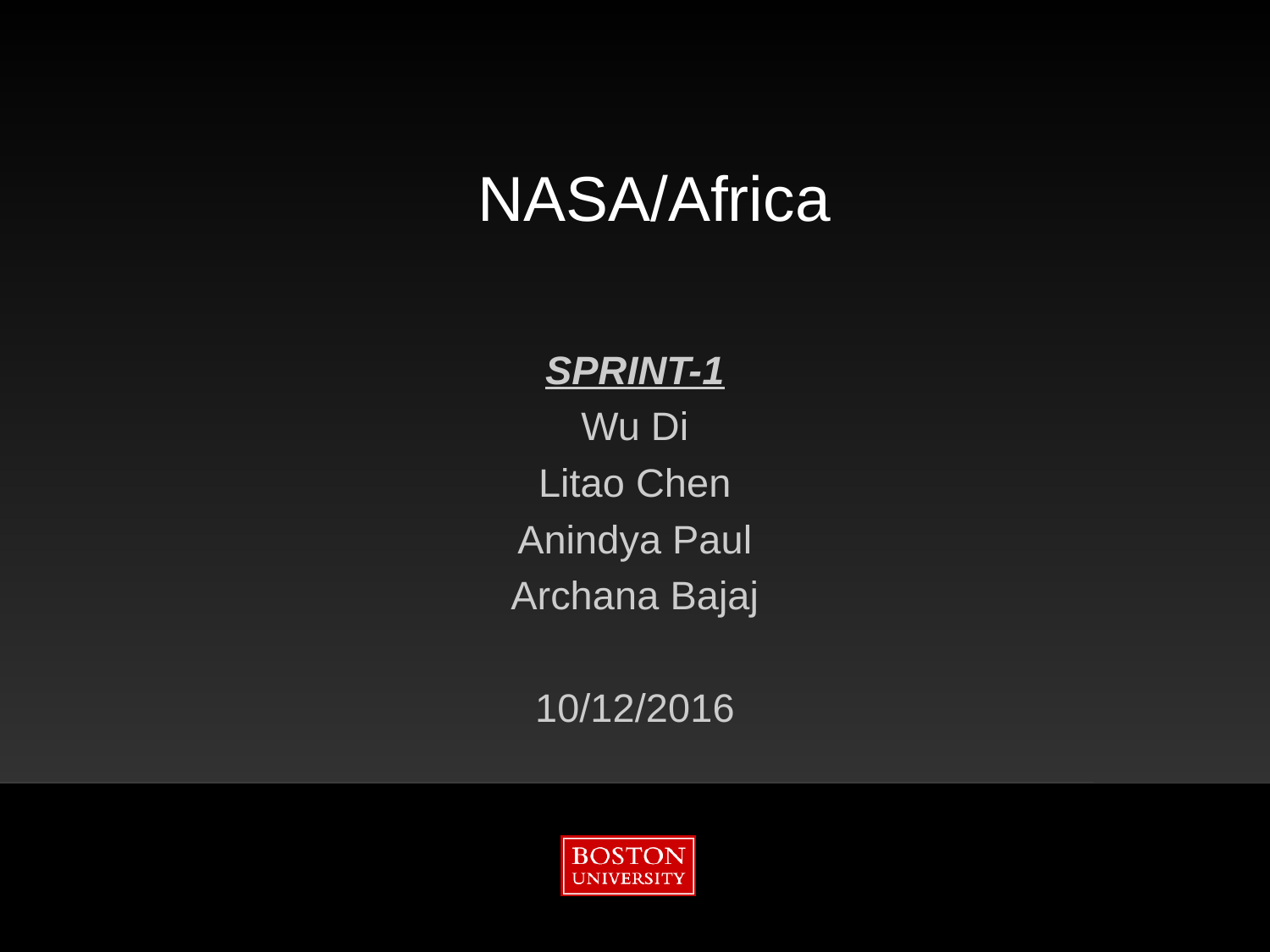

NASA/Africa
SPRINT-1
Wu Di
Litao Chen
Anindya Paul
Archana Bajaj

10/12/2016